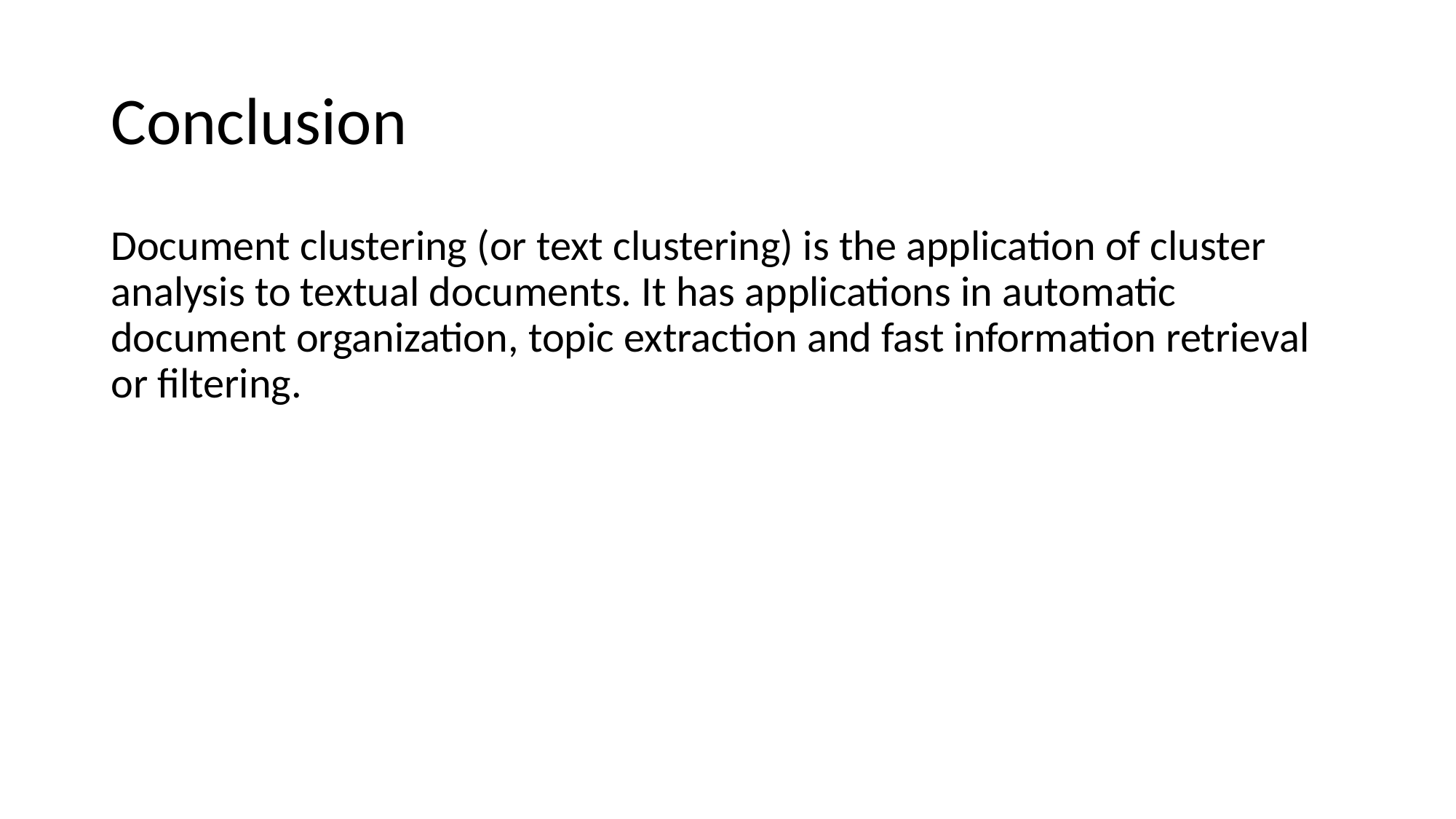

# Conclusion
Document clustering (or text clustering) is the application of cluster analysis to textual documents. It has applications in automatic document organization, topic extraction and fast information retrieval or filtering.